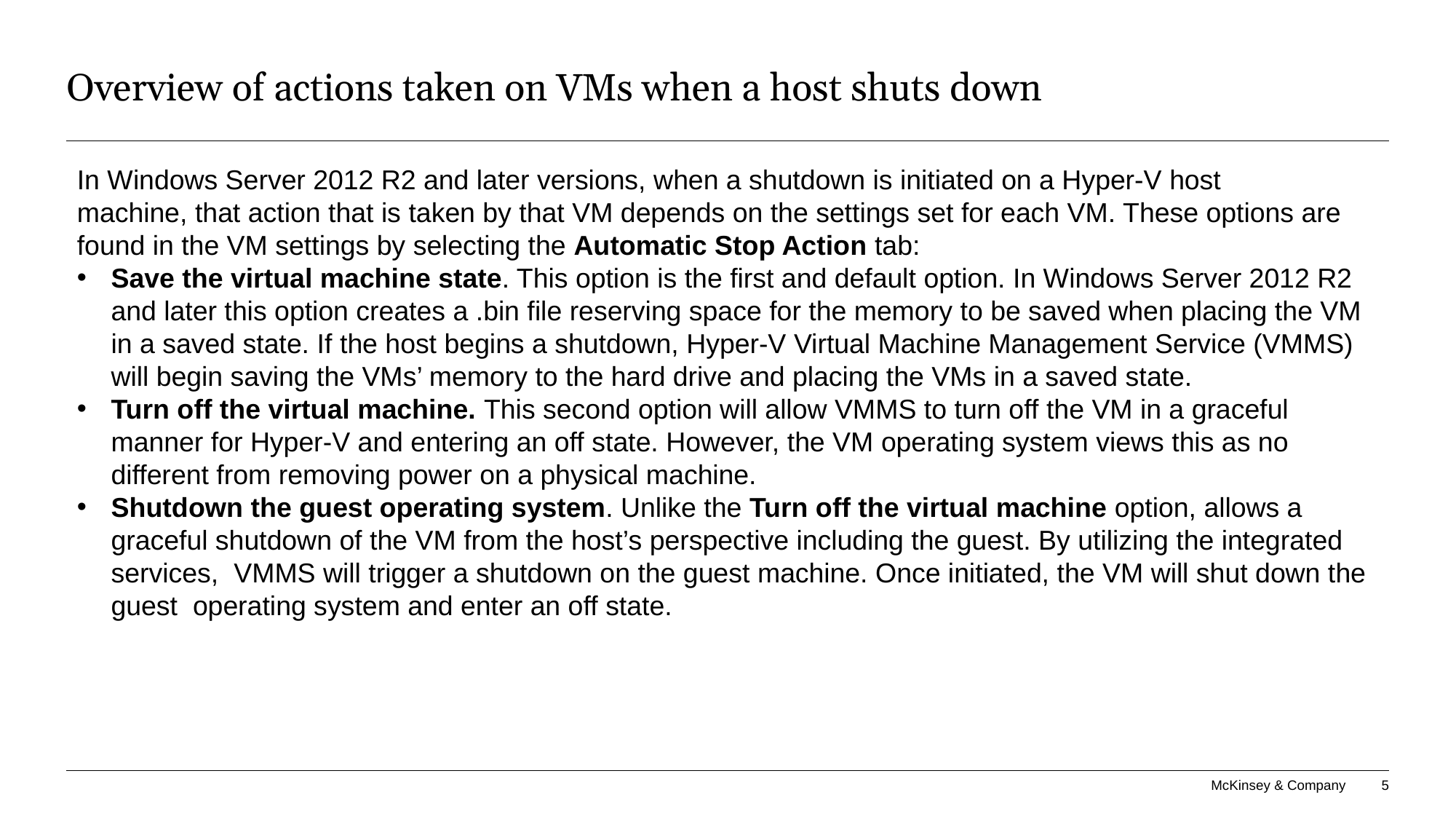

# Overview of actions taken on VMs when a host shuts down

In Windows Server 2012 R2 and later versions, when a shutdown is initiated on a Hyper-V host
machine, that action that is taken by that VM depends on the settings set for each VM. These options are found in the VM settings by selecting the Automatic Stop Action tab:
Save the virtual machine state. This option is the first and default option. In Windows Server 2012 R2 and later this option creates a .bin file reserving space for the memory to be saved when placing the VM in a saved state. If the host begins a shutdown, Hyper-V Virtual Machine Management Service (VMMS) will begin saving the VMs’ memory to the hard drive and placing the VMs in a saved state.
Turn off the virtual machine. This second option will allow VMMS to turn off the VM in a graceful manner for Hyper-V and entering an off state. However, the VM operating system views this as no different from removing power on a physical machine.
Shutdown the guest operating system. Unlike the Turn off the virtual machine option, allows a graceful shutdown of the VM from the host’s perspective including the guest. By utilizing the integrated services,  VMMS will trigger a shutdown on the guest machine. Once initiated, the VM will shut down the guest  operating system and enter an off state.